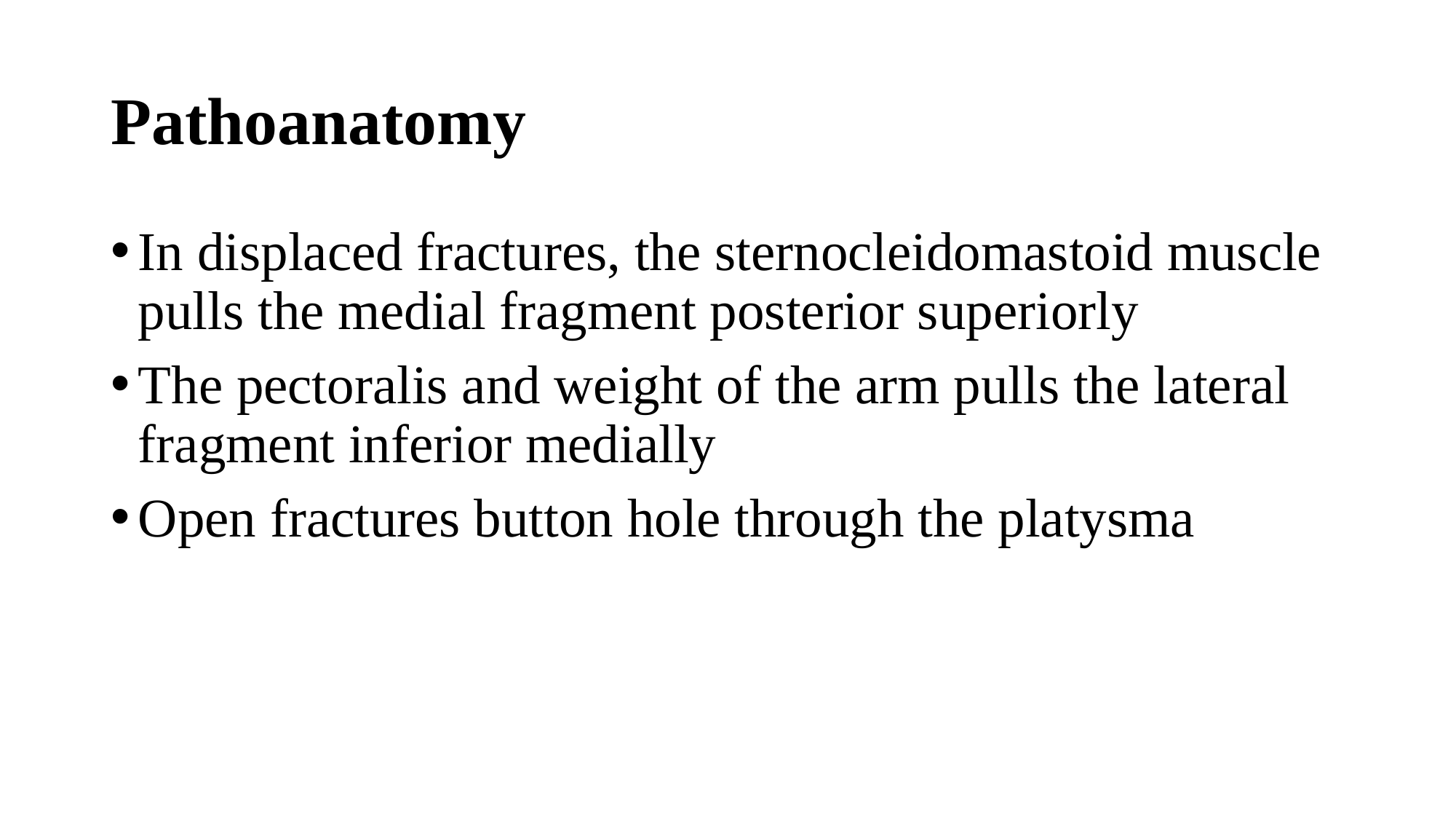

# Pathoanatomy
In displaced fractures, the sternocleidomastoid muscle pulls the medial fragment posterior superiorly
The pectoralis and weight of the arm pulls the lateral fragment inferior medially
Open fractures button hole through the platysma